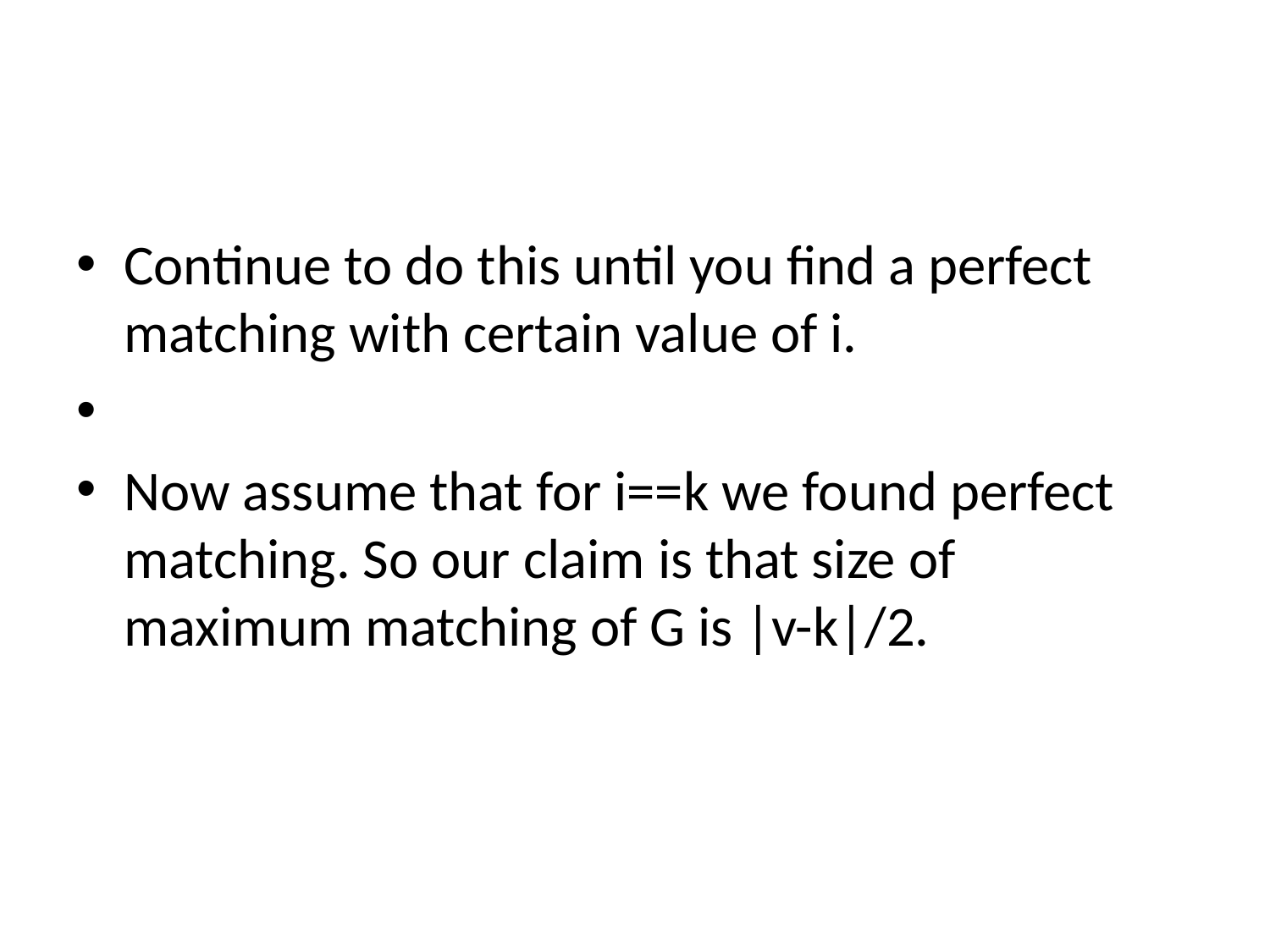

#
Continue to do this until you find a perfect matching with certain value of i.

Now assume that for i==k we found perfect matching. So our claim is that size of maximum matching of G is |v-k|/2.